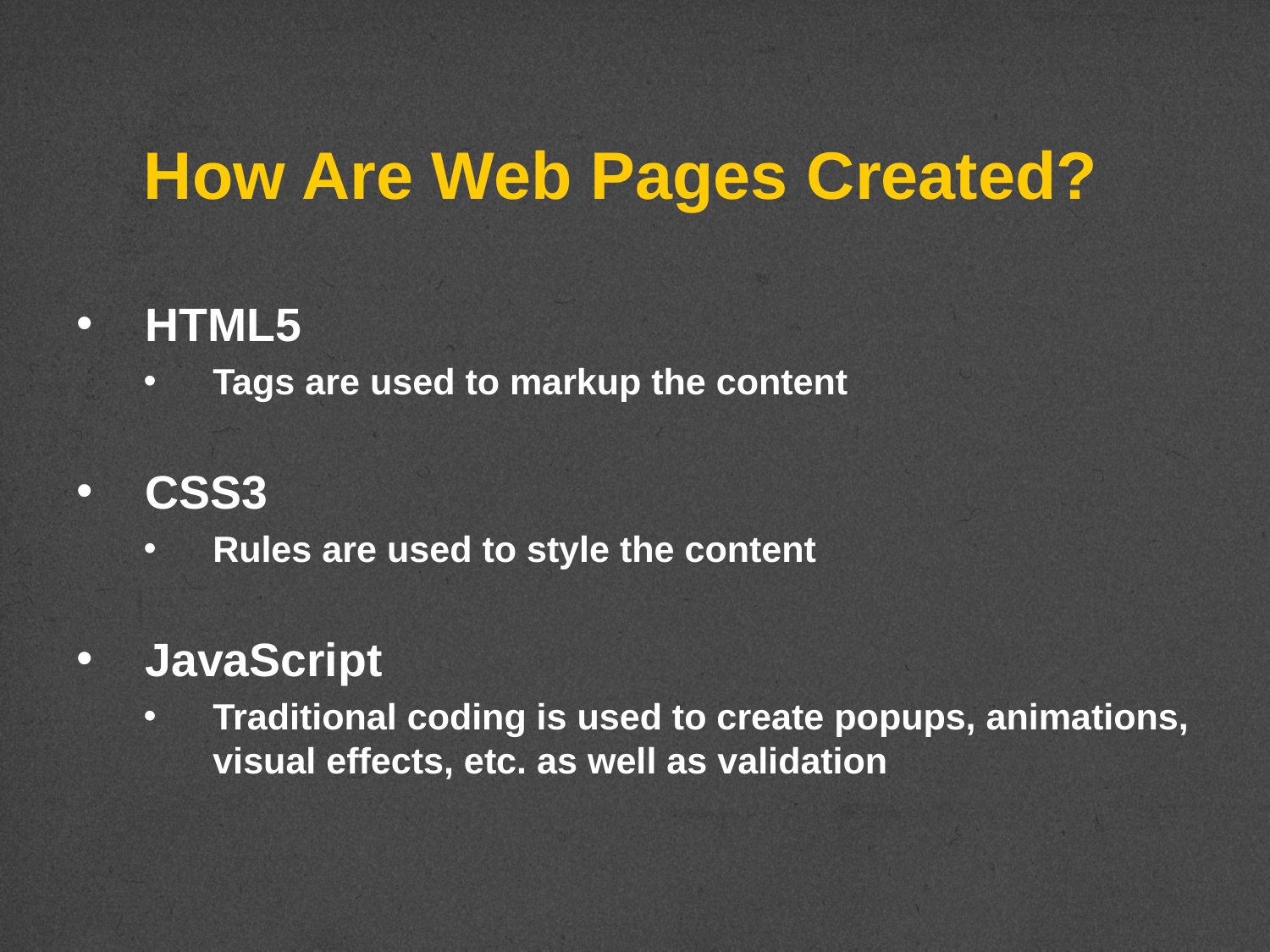

# How Are Web Pages Created?
HTML5
Tags are used to markup the content

CSS3
Rules are used to style the content

JavaScript
Traditional coding is used to create popups, animations, visual effects, etc. as well as validation